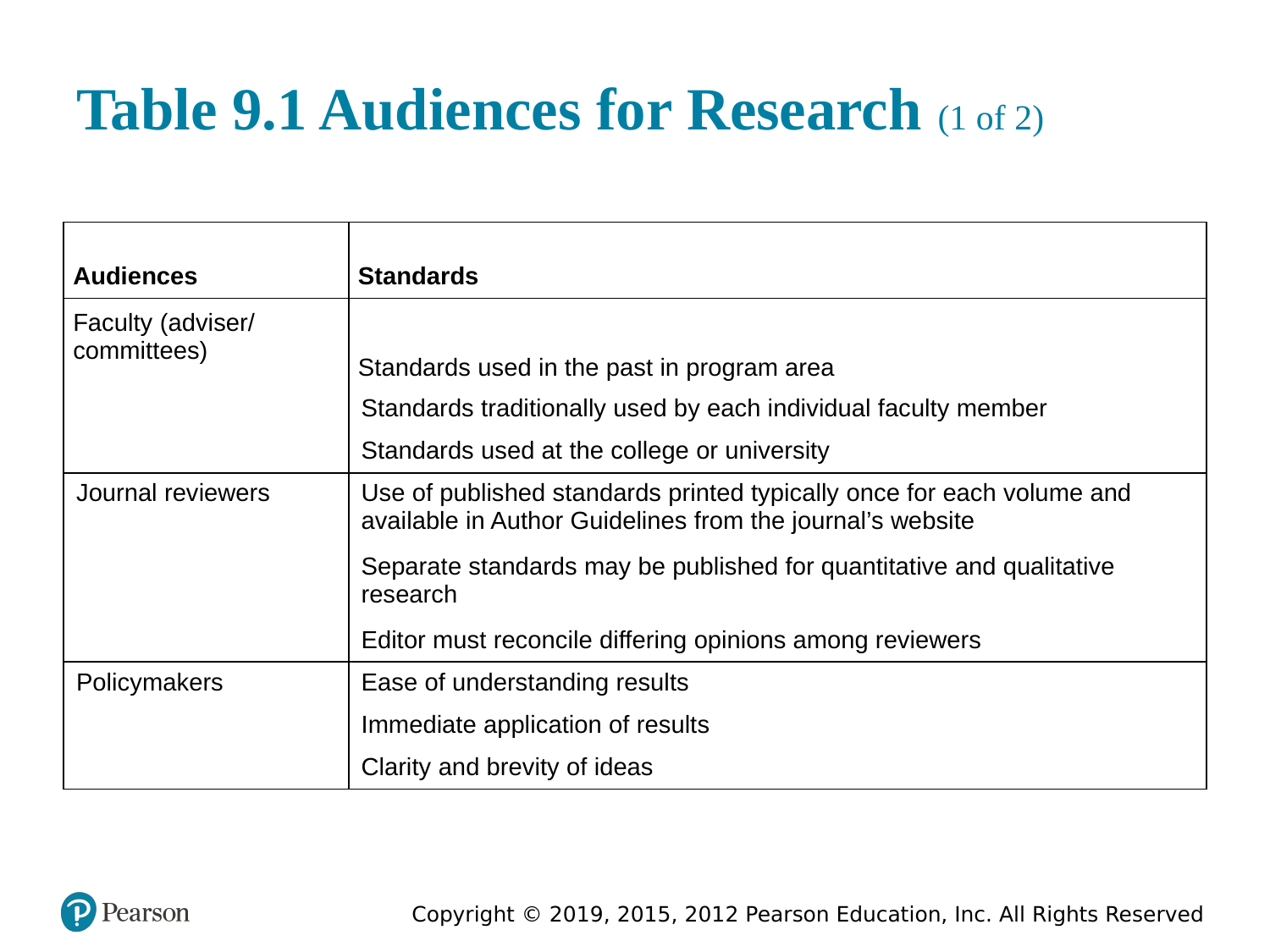

# Table 9.1 Audiences for Research (1 of 2)
| Audiences | Standards |
| --- | --- |
| Faculty (adviser/ committees) | Standards used in the past in program area |
| Faculty (adviser/ committees) | Standards traditionally used by each individual faculty member |
| Faculty (adviser/ committees) | Standards used at the college or university |
| Journal reviewers | Use of published standards printed typically once for each volume and available in Author Guidelines from the journal’s website |
| Journal reviewers | Separate standards may be published for quantitative and qualitative research |
| Journal reviewers | Editor must reconcile differing opinions among reviewers |
| Policymakers | Ease of understanding results |
| Policymakers | Immediate application of results |
| Policymakers | Clarity and brevity of ideas |